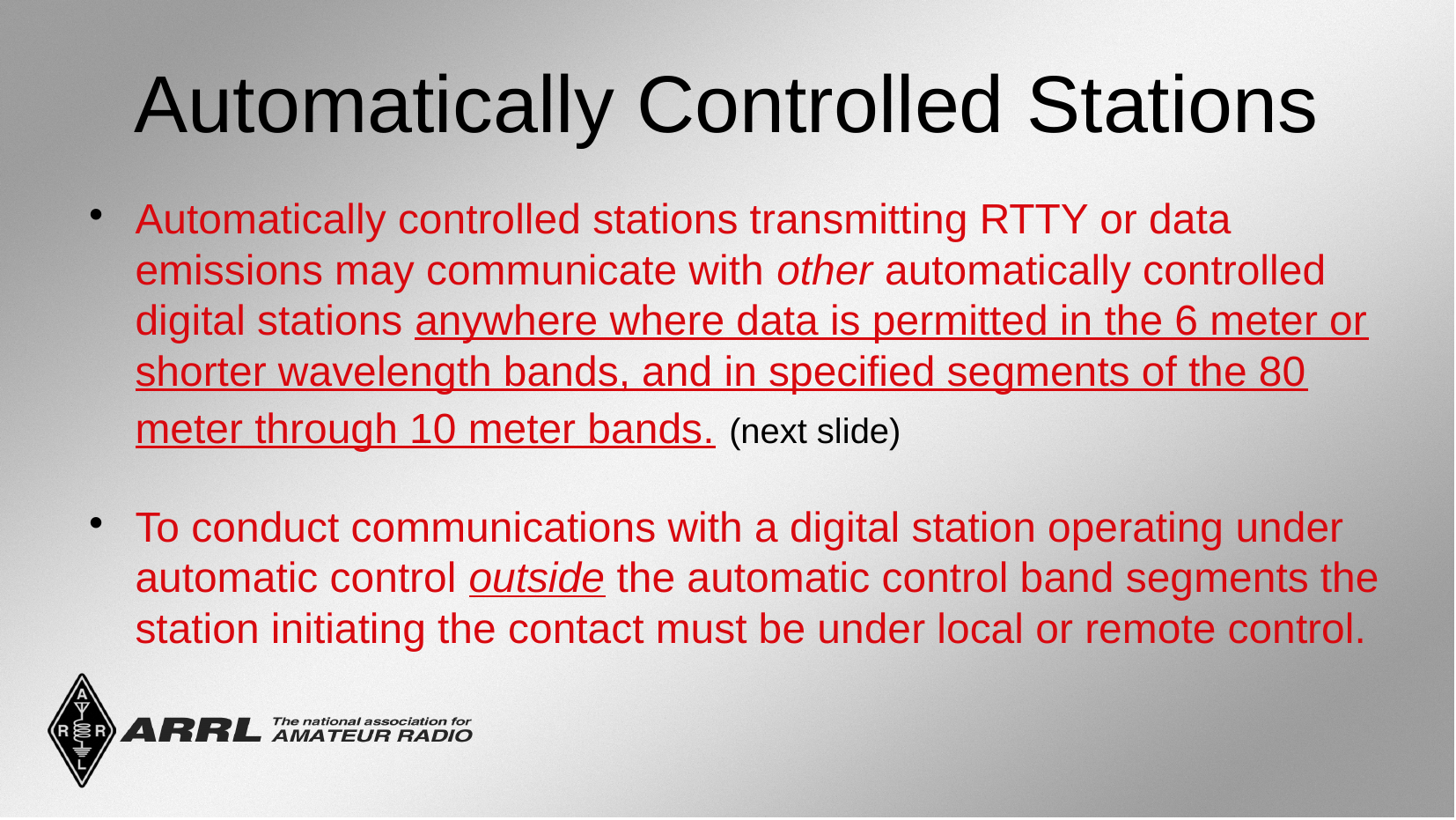

Automatically Controlled Stations

Automatically controlled stations transmitting RTTY or data emissions may communicate with other automatically controlled digital stations anywhere where data is permitted in the 6 meter or shorter wavelength bands, and in specified segments of the 80 meter through 10 meter bands. (next slide)
To conduct communications with a digital station operating under automatic control outside the automatic control band segments the station initiating the contact must be under local or remote control.